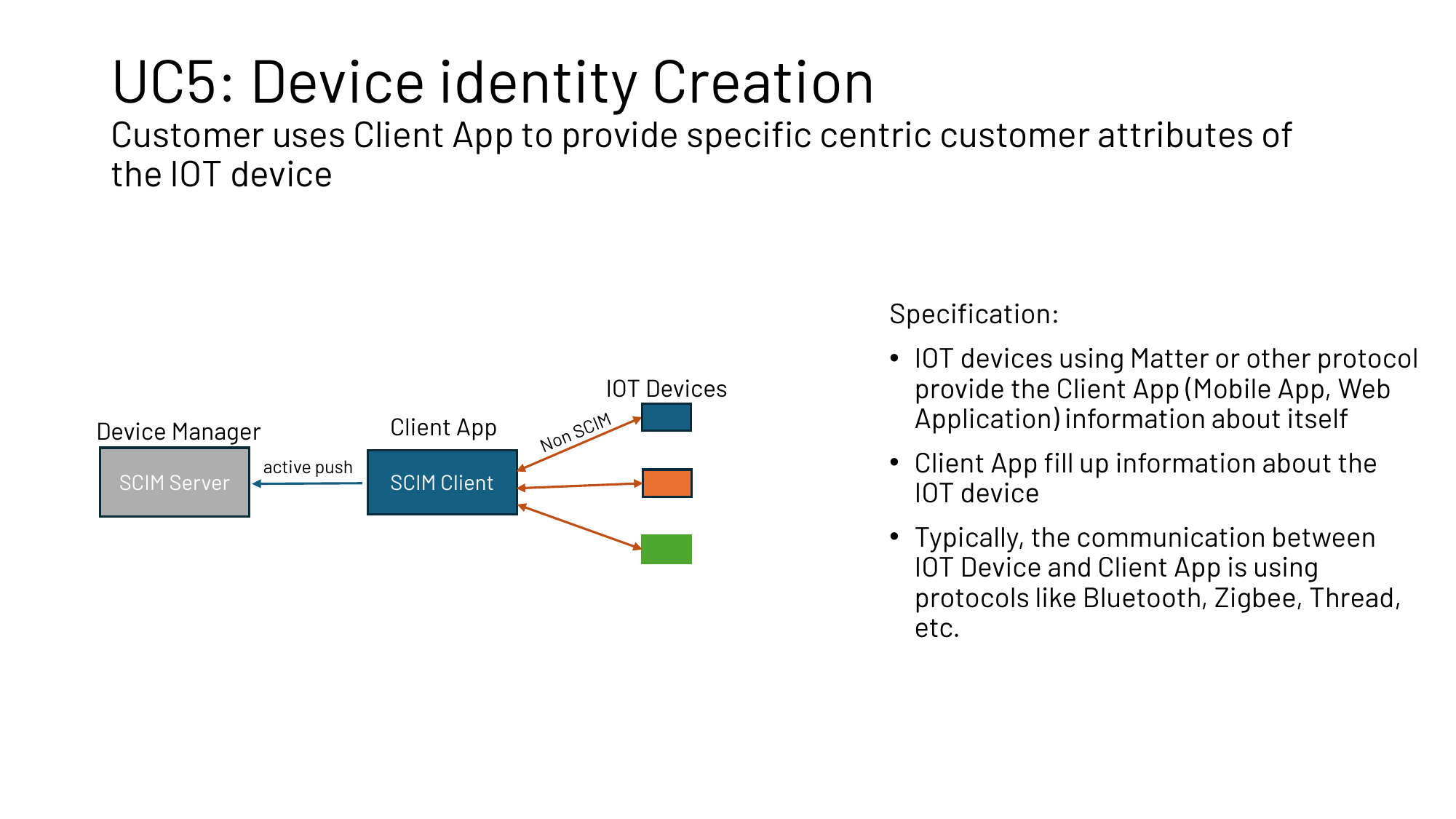

# UC5: Device identity Creation Customer uses Client App to provide specific centric customer attributes of the IOT device
Specification:
IOT devices using Matter or other protocol provide the Client App (Mobile App, Web Application) information about itself
Client App fill up information about the IOT device
Typically, the communication between IOT Device and Client App is using protocols like Bluetooth, Zigbee, Thread, etc.

IOT Devices

Client App
Device Manager
Non SCIM
SCIM Server
active push
SCIM Client